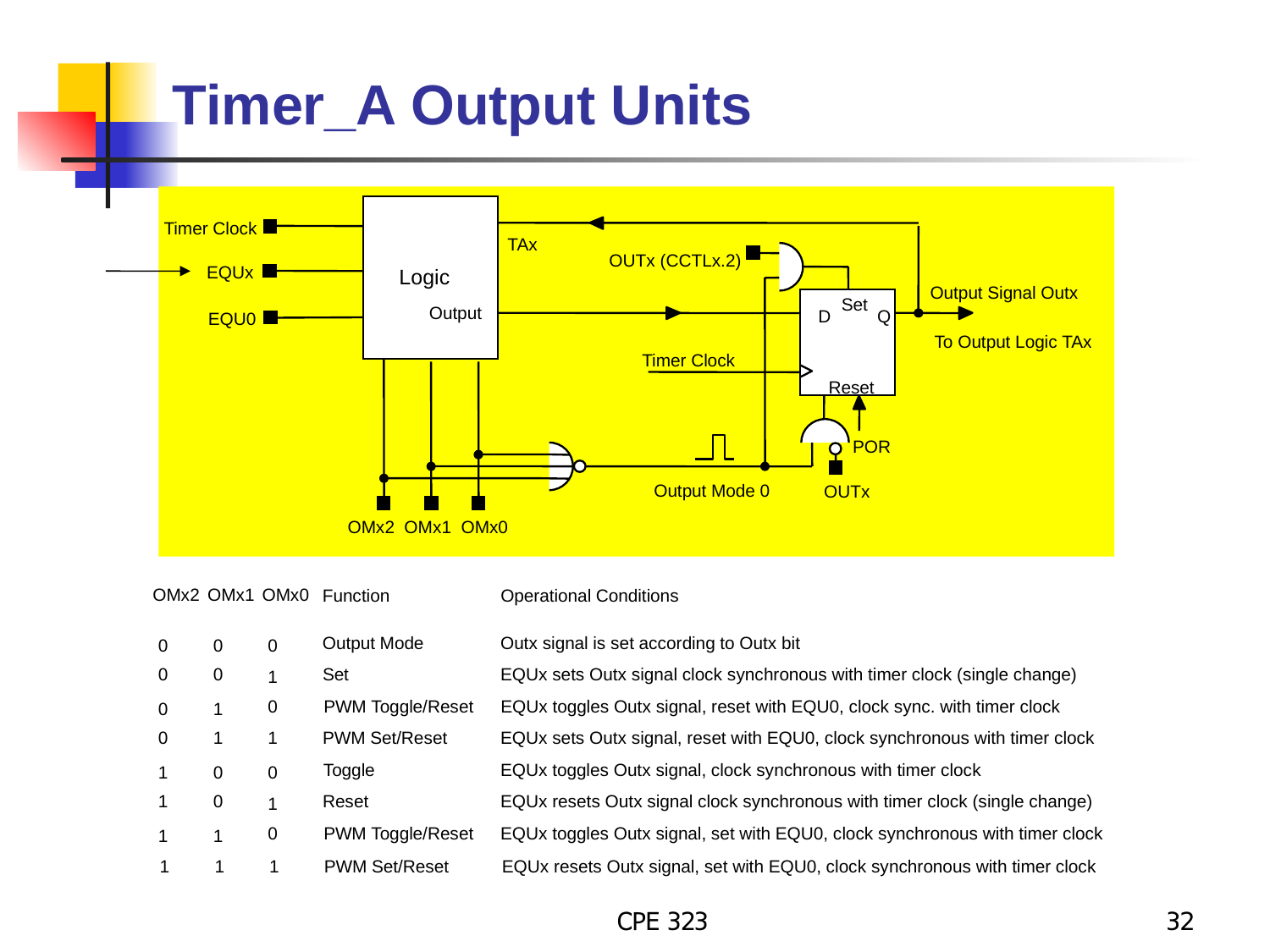

# Timer_A Output Units

Timer Clock

TAx

OUTx (CCTLx.2)

EQUx
Logic

Output Signal Outx

Set
Output
D
Q

EQU0

To Output Logic TAx
Timer Clock

Reset

POR

Output Mode 0
OUTx

OMx2  OMx1  OMx0
OMx2
OMx1
OMx0
Function
Operational Conditions
Output Mode
Outx signal is set according to Outx bit
0
0
0
0
0
Set
EQUx sets Outx signal clock synchronous with timer clock (single change)
1
0
PWM Toggle/Reset
EQUx toggles Outx signal, reset with EQU0, clock sync. with timer clock
0
1
0
1
1
PWM Set/Reset
EQUx sets Outx signal, reset with EQU0, clock synchronous with timer clock
Toggle
EQUx toggles Outx signal, clock synchronous with timer clock
1
0
0
1
0
Reset
EQUx resets Outx signal clock synchronous with timer clock (single change)
1
0
PWM Toggle/Reset
EQUx toggles Outx signal, set with EQU0, clock synchronous with timer clock
1
1
1
1
1
PWM Set/Reset
EQUx resets Outx signal, set with EQU0, clock synchronous with timer clock
CPE 323
32